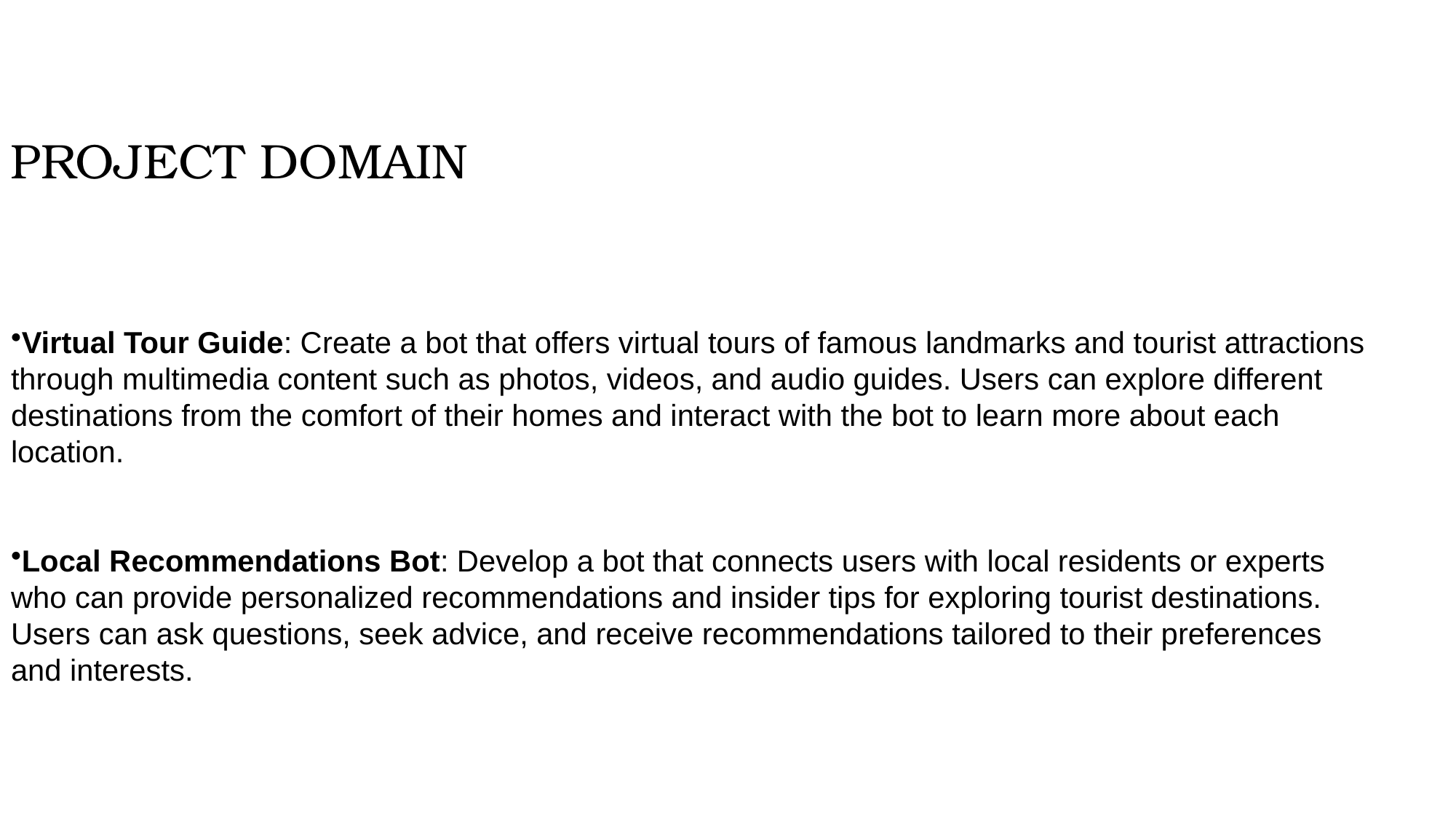

PROJECT DOMAIN
Virtual Tour Guide: Create a bot that offers virtual tours of famous landmarks and tourist attractions through multimedia content such as photos, videos, and audio guides. Users can explore different destinations from the comfort of their homes and interact with the bot to learn more about each location.

Local Recommendations Bot: Develop a bot that connects users with local residents or experts who can provide personalized recommendations and insider tips for exploring tourist destinations. Users can ask questions, seek advice, and receive recommendations tailored to their preferences and interests.